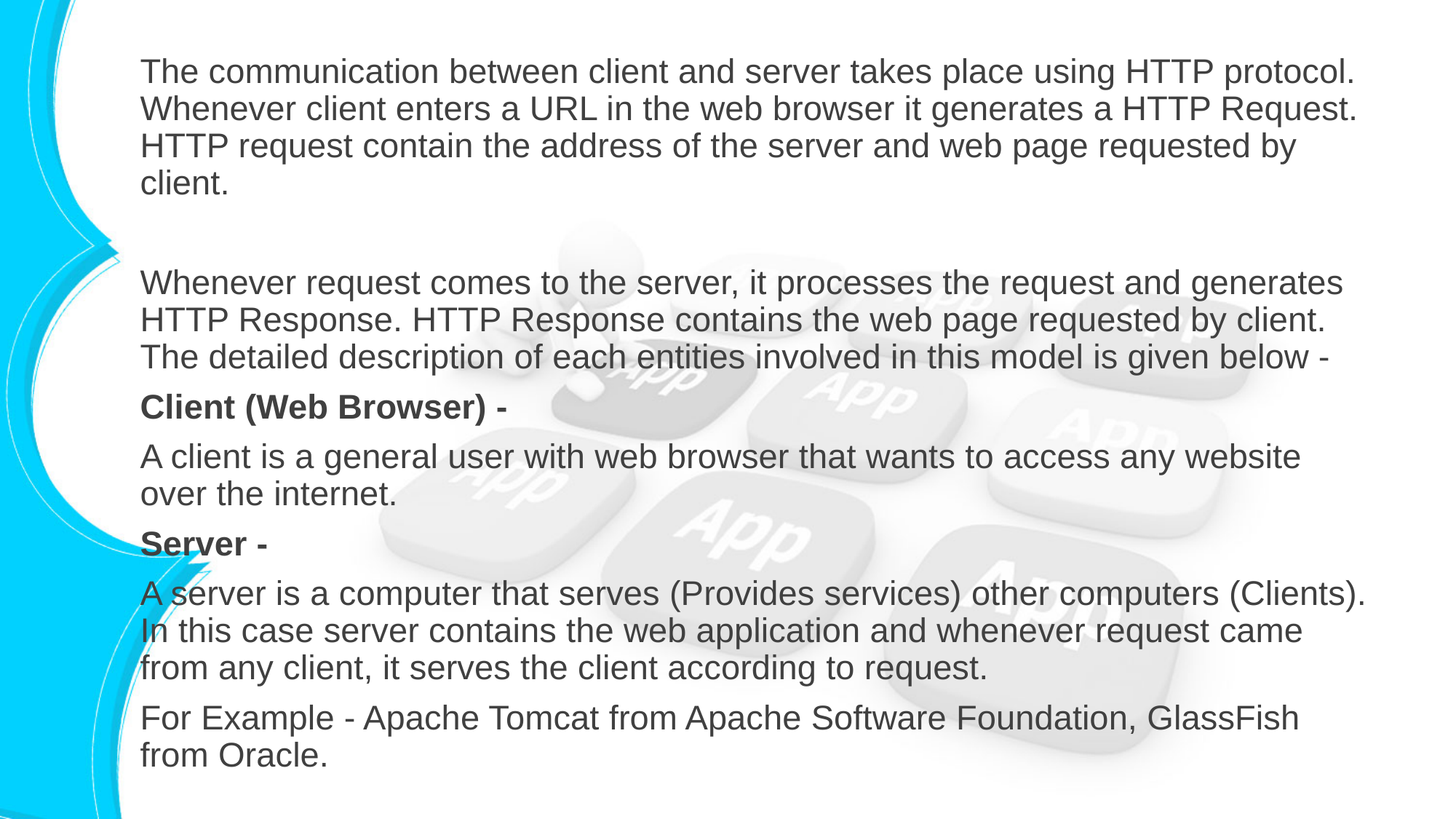

The communication between client and server takes place using HTTP protocol. Whenever client enters a URL in the web browser it generates a HTTP Request. HTTP request contain the address of the server and web page requested by client.

Whenever request comes to the server, it processes the request and generates HTTP Response. HTTP Response contains the web page requested by client. The detailed description of each entities involved in this model is given below -
Client (Web Browser) -
A client is a general user with web browser that wants to access any website over the internet.
Server -
A server is a computer that serves (Provides services) other computers (Clients). In this case server contains the web application and whenever request came from any client, it serves the client according to request.
For Example - Apache Tomcat from Apache Software Foundation, GlassFish from Oracle.